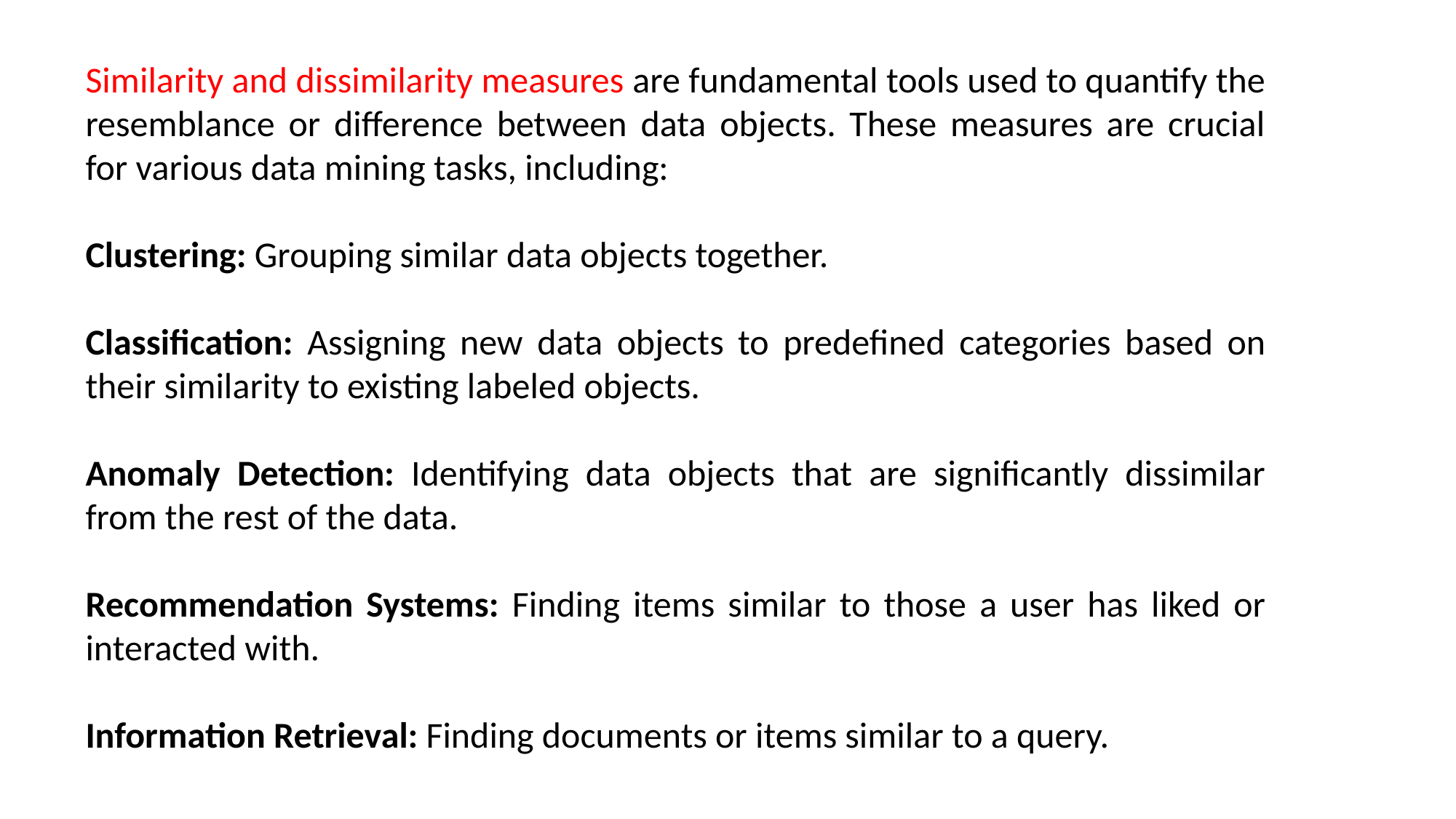

Similarity and dissimilarity measures are fundamental tools used to quantify the resemblance or difference between data objects. These measures are crucial for various data mining tasks, including:

Clustering: Grouping similar data objects together.

Classification: Assigning new data objects to predefined categories based on their similarity to existing labeled objects.

Anomaly Detection: Identifying data objects that are significantly dissimilar from the rest of the data.

Recommendation Systems: Finding items similar to those a user has liked or interacted with.

Information Retrieval: Finding documents or items similar to a query.